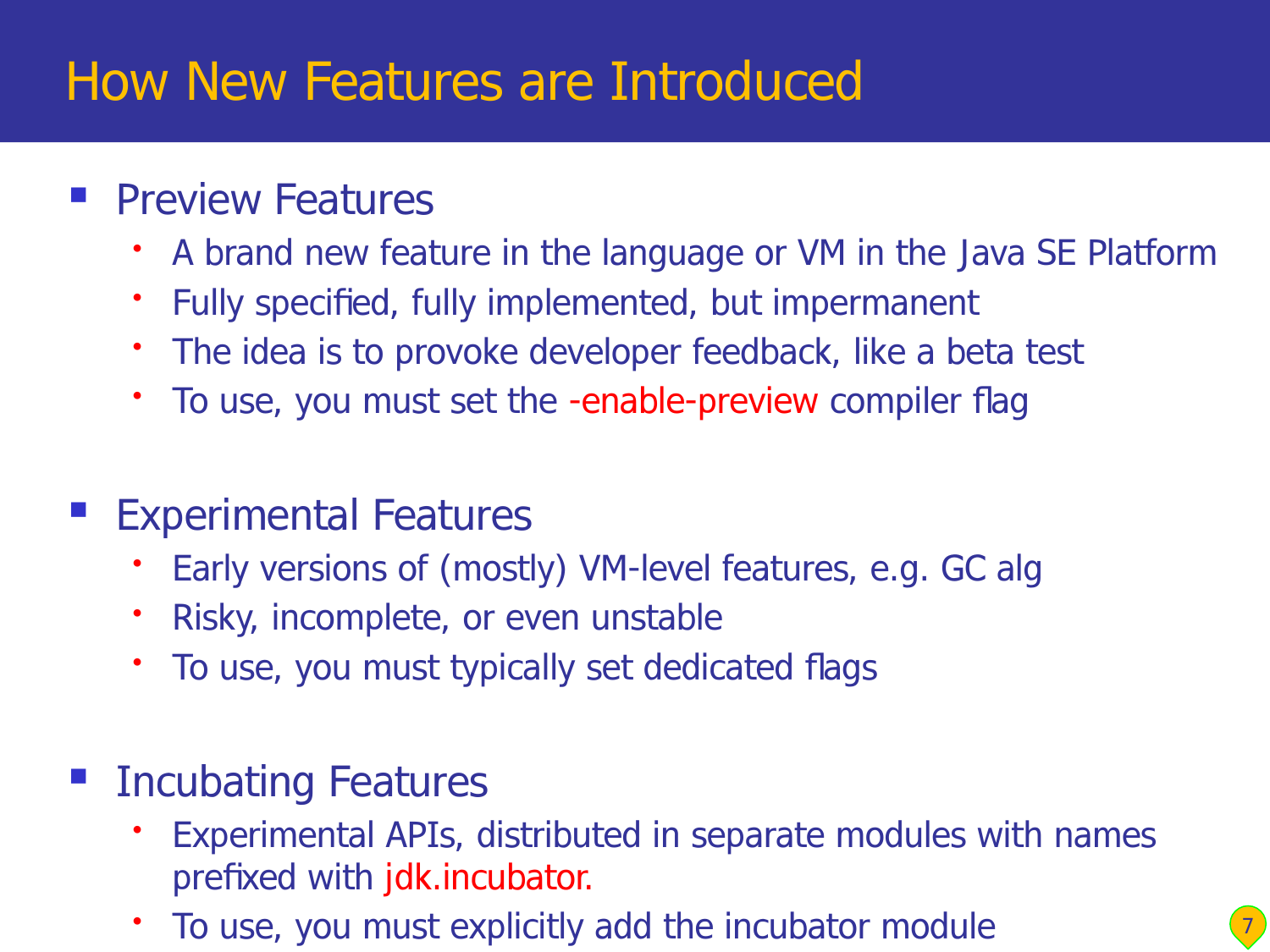

# How New Features are Introduced
Preview Features
A brand new feature in the language or VM in the Java SE Platform
Fully specified, fully implemented, but impermanent
The idea is to provoke developer feedback, like a beta test
To use, you must set the -enable-preview compiler flag

Experimental Features
Early versions of (mostly) VM-level features, e.g. GC alg
Risky, incomplete, or even unstable
To use, you must typically set dedicated flags

Incubating Features
Experimental APIs, distributed in separate modules with names prefixed with jdk.incubator.
To use, you must explicitly add the incubator module
7